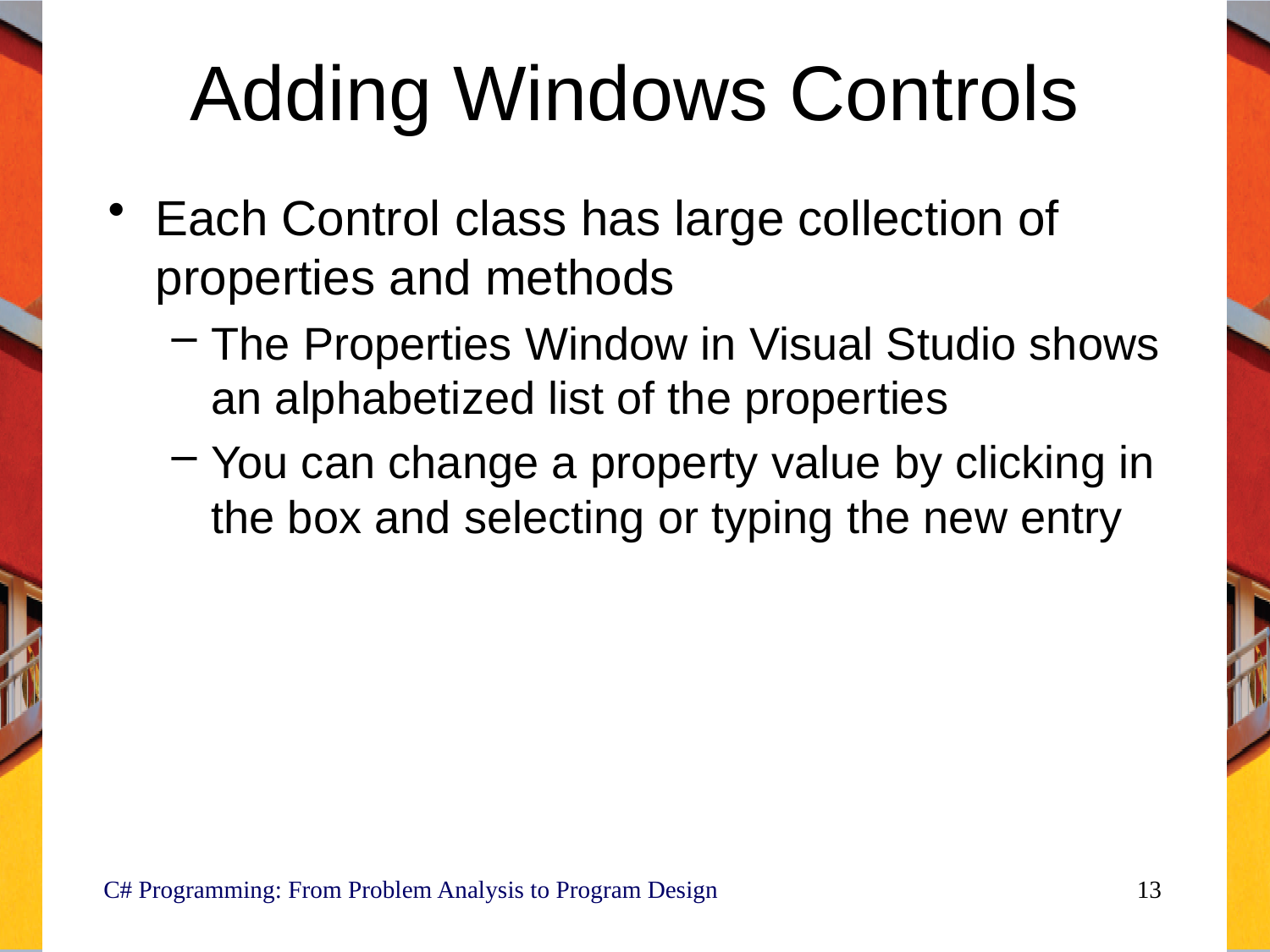

# Adding Windows Controls
Each Control class has large collection of properties and methods
The Properties Window in Visual Studio shows an alphabetized list of the properties
You can change a property value by clicking in the box and selecting or typing the new entry
 C# Programming: From Problem Analysis to Program Design
13